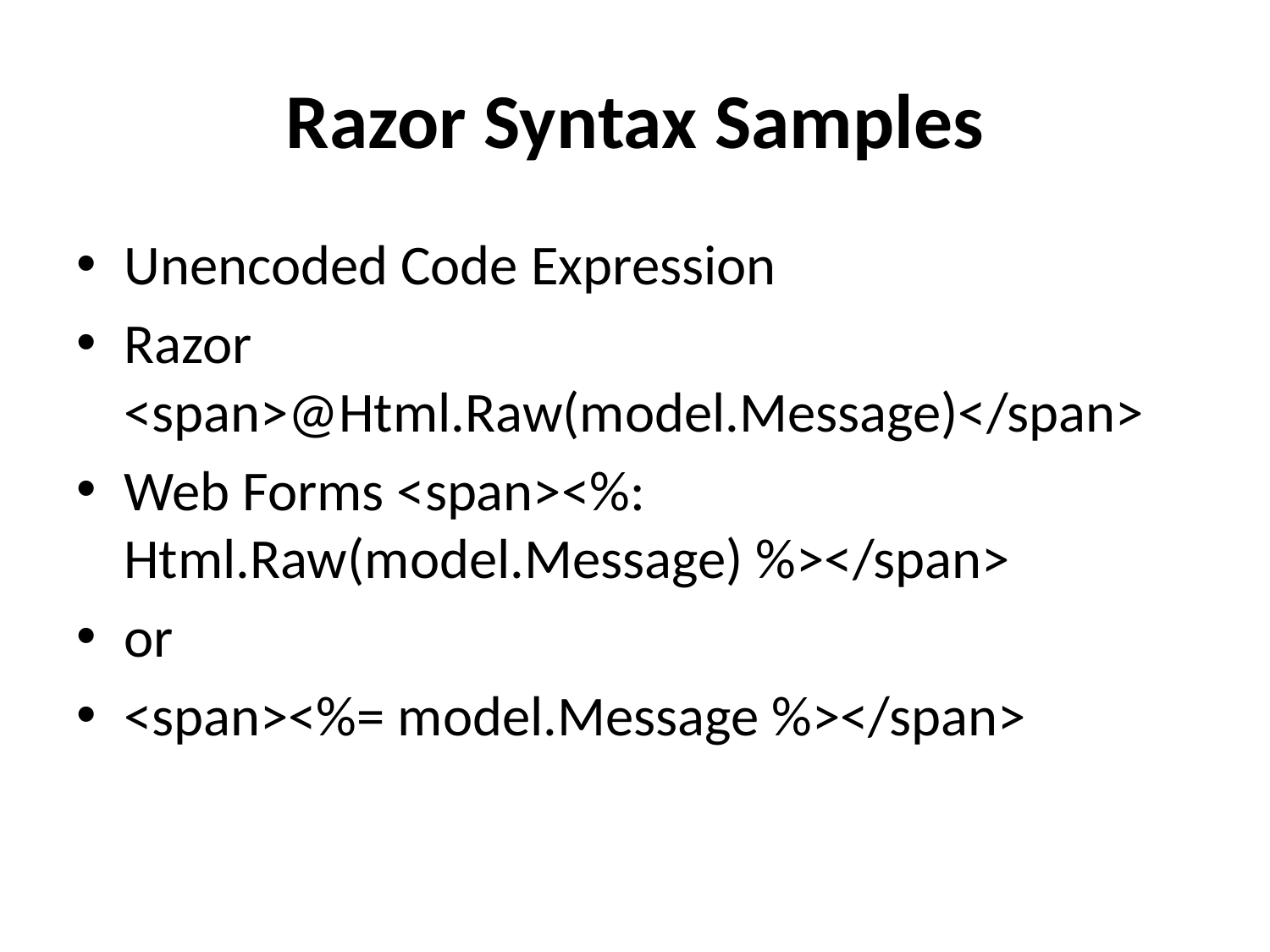

# Razor Syntax Samples
Unencoded Code Expression
Razor <span>@Html.Raw(model.Message)</span>
Web Forms <span><%: Html.Raw(model.Message) %></span>
or
<span><%= model.Message %></span>